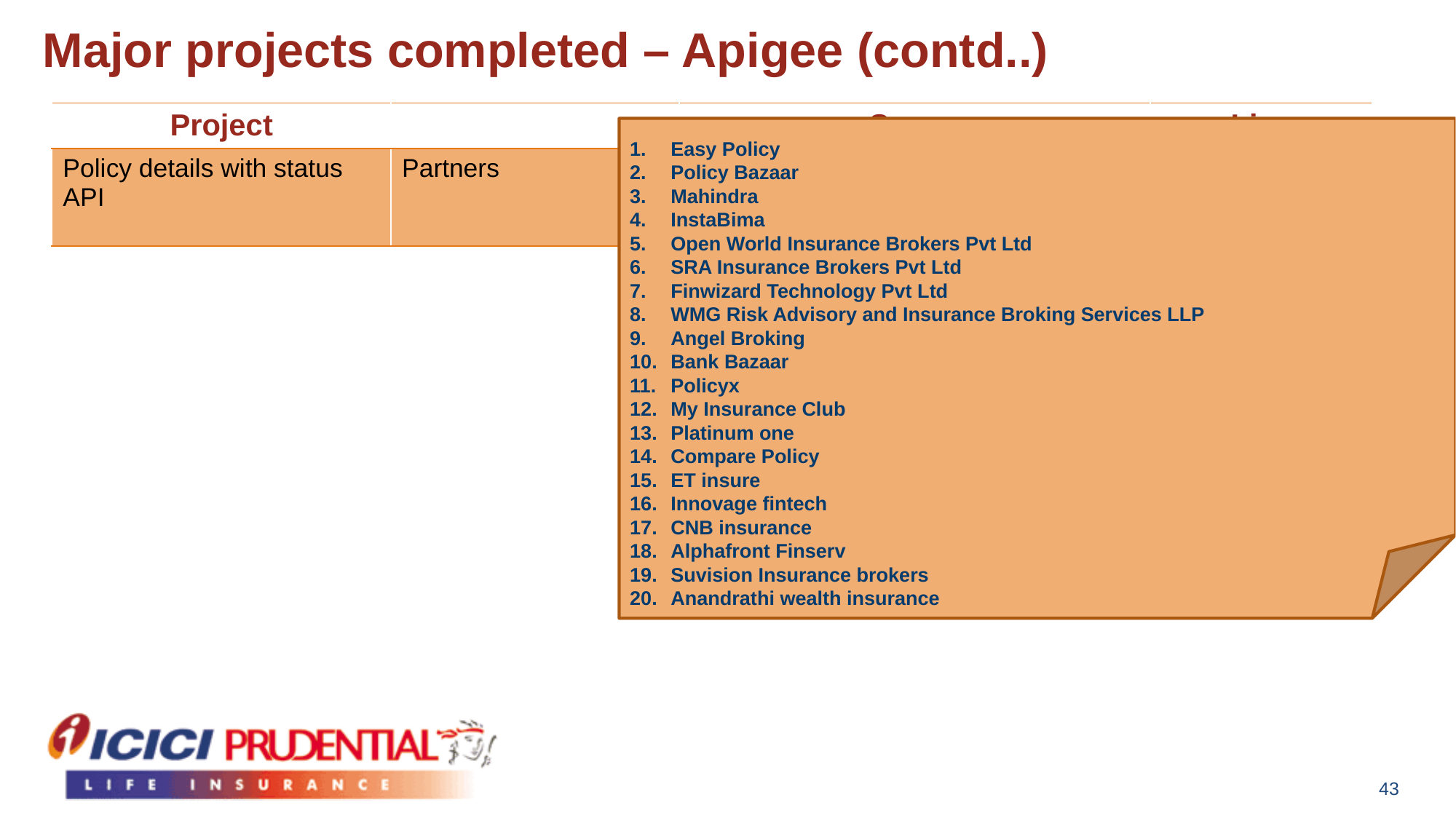

Major projects completed – Apigee (contd..)
| Project |  | Scope | Live |
| --- | --- | --- | --- |
| Policy details with status API | Partners | Partners 130 calls from different partners (July) | May’19 |

Easy Policy
Policy Bazaar
Mahindra
InstaBima
Open World Insurance Brokers Pvt Ltd
SRA Insurance Brokers Pvt Ltd
Finwizard Technology Pvt Ltd
WMG Risk Advisory and Insurance Broking Services LLP
Angel Broking
Bank Bazaar
Policyx
My Insurance Club
Platinum one
Compare Policy
ET insure
Innovage fintech
CNB insurance
Alphafront Finserv
Suvision Insurance brokers
Anandrathi wealth insurance

43